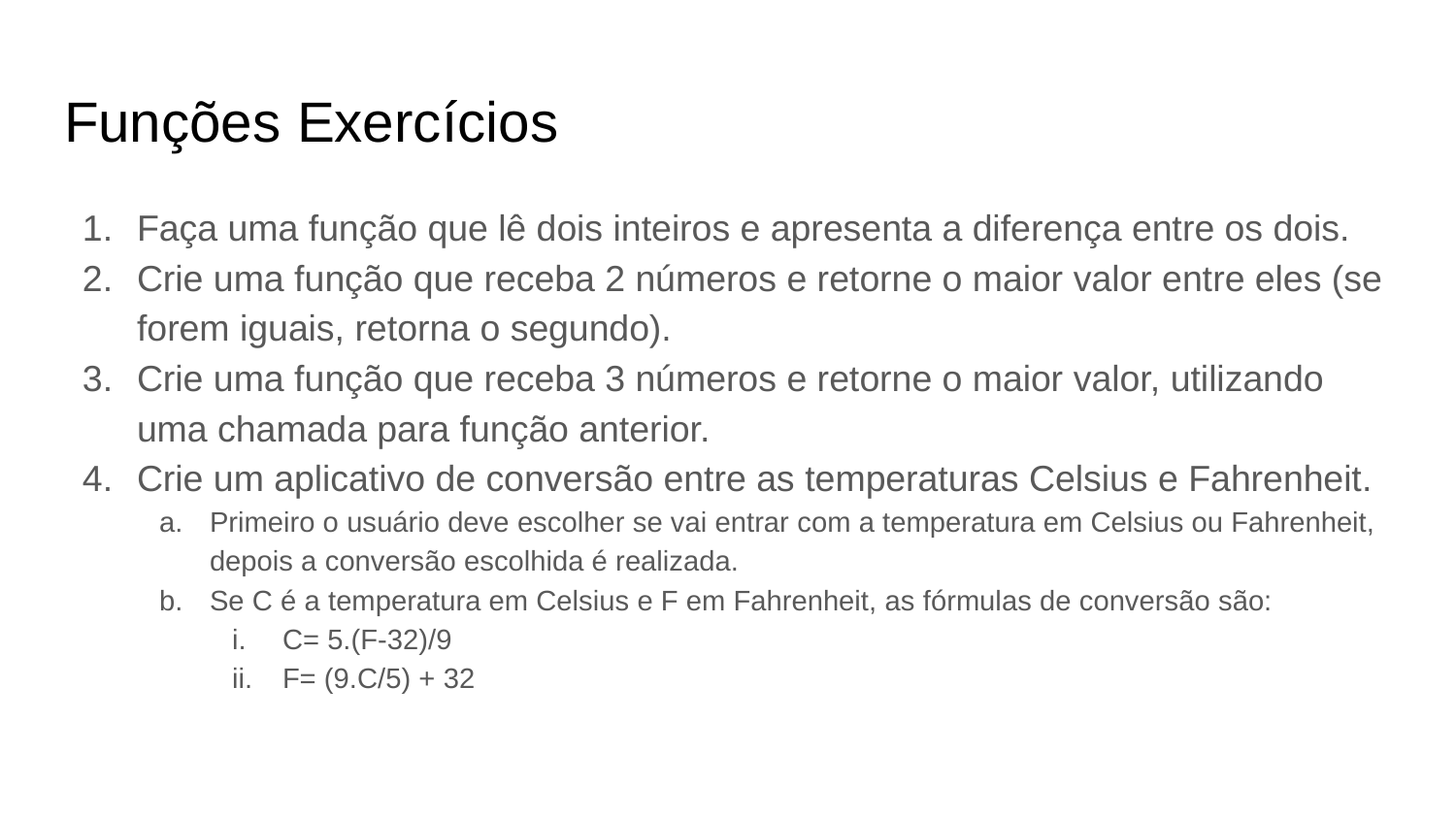

Funções Exercícios
Faça uma função que lê dois inteiros e apresenta a diferença entre os dois.
Crie uma função que receba 2 números e retorne o maior valor entre eles (se forem iguais, retorna o segundo).
Crie uma função que receba 3 números e retorne o maior valor, utilizando uma chamada para função anterior.
Crie um aplicativo de conversão entre as temperaturas Celsius e Fahrenheit.
Primeiro o usuário deve escolher se vai entrar com a temperatura em Celsius ou Fahrenheit, depois a conversão escolhida é realizada.
Se C é a temperatura em Celsius e F em Fahrenheit, as fórmulas de conversão são:
C= 5.(F-32)/9
F= (9.C/5) + 32